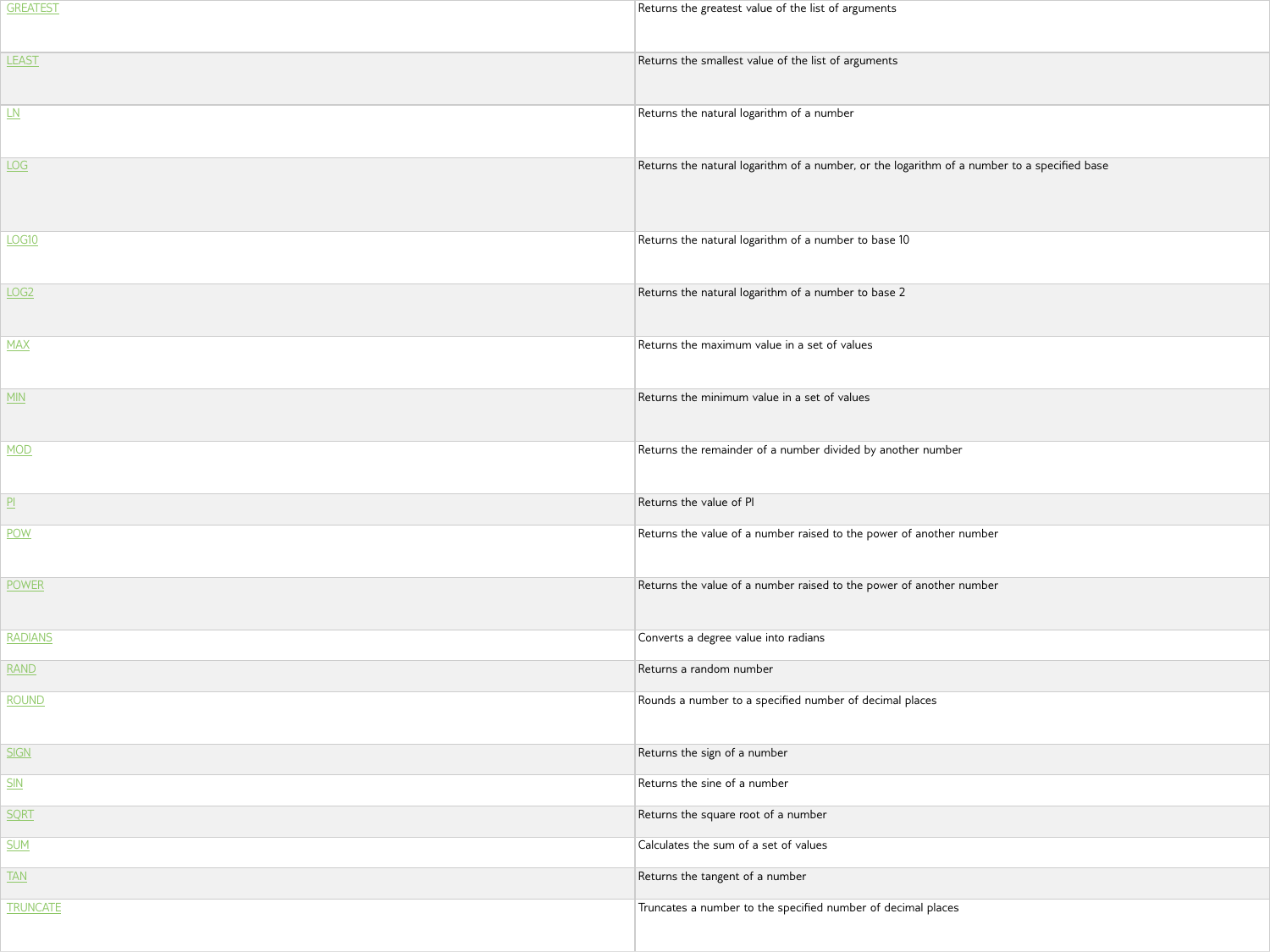

| GREATEST | Returns the greatest value of the list of arguments |
| --- | --- |
| LEAST | Returns the smallest value of the list of arguments |
| LN | Returns the natural logarithm of a number |
| LOG | Returns the natural logarithm of a number, or the logarithm of a number to a specified base |
| LOG10 | Returns the natural logarithm of a number to base 10 |
| LOG2 | Returns the natural logarithm of a number to base 2 |
| MAX | Returns the maximum value in a set of values |
| MIN | Returns the minimum value in a set of values |
| MOD | Returns the remainder of a number divided by another number |
| PI | Returns the value of PI |
| POW | Returns the value of a number raised to the power of another number |
| POWER | Returns the value of a number raised to the power of another number |
| RADIANS | Converts a degree value into radians |
| RAND | Returns a random number |
| ROUND | Rounds a number to a specified number of decimal places |
| SIGN | Returns the sign of a number |
| SIN | Returns the sine of a number |
| SQRT | Returns the square root of a number |
| SUM | Calculates the sum of a set of values |
| TAN | Returns the tangent of a number |
| TRUNCATE | Truncates a number to the specified number of decimal places |